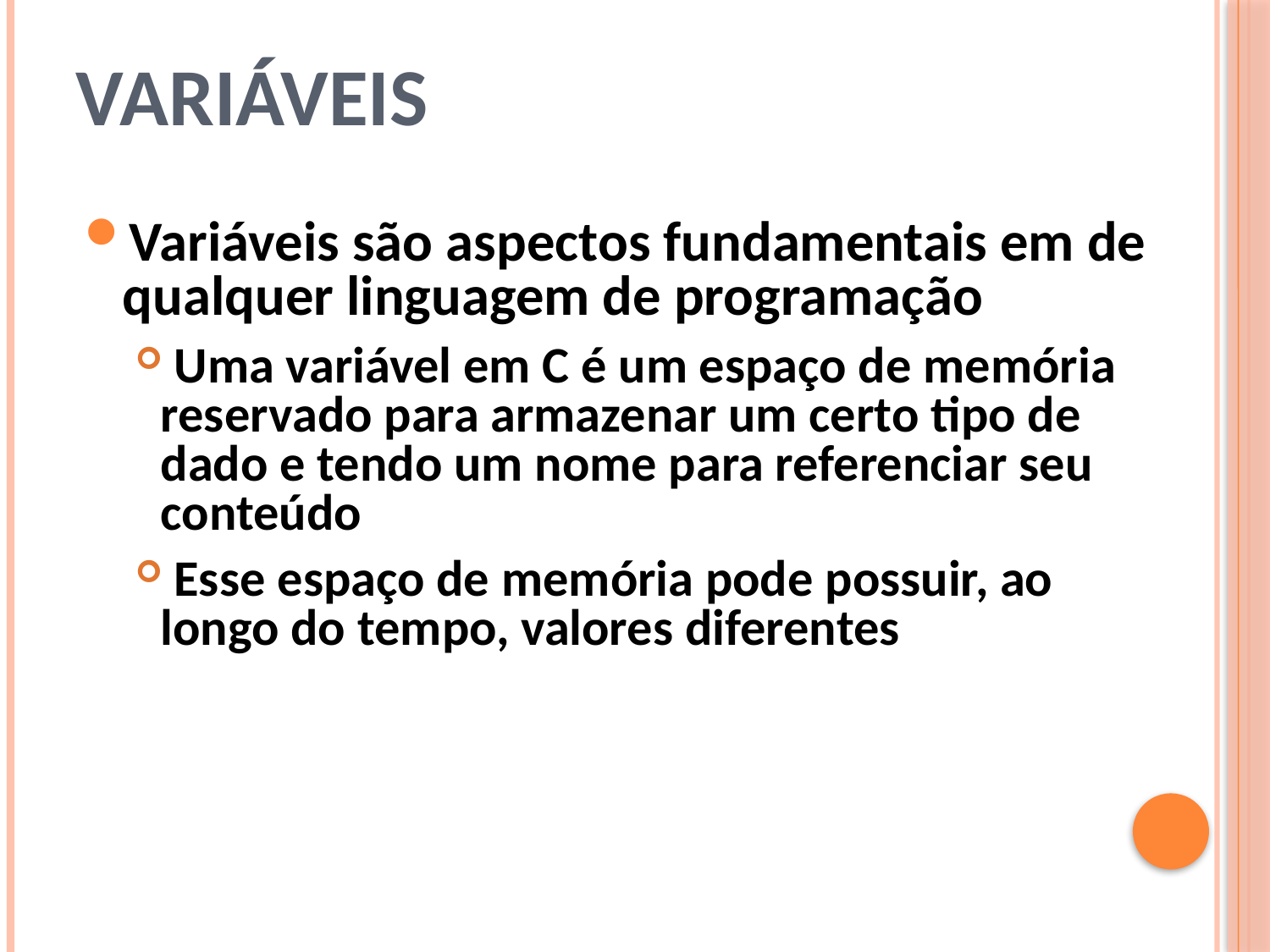

# Variáveis
Variáveis são aspectos fundamentais em de qualquer linguagem de programação
 Uma variável em C é um espaço de memória reservado para armazenar um certo tipo de dado e tendo um nome para referenciar seu conteúdo
 Esse espaço de memória pode possuir, ao longo do tempo, valores diferentes